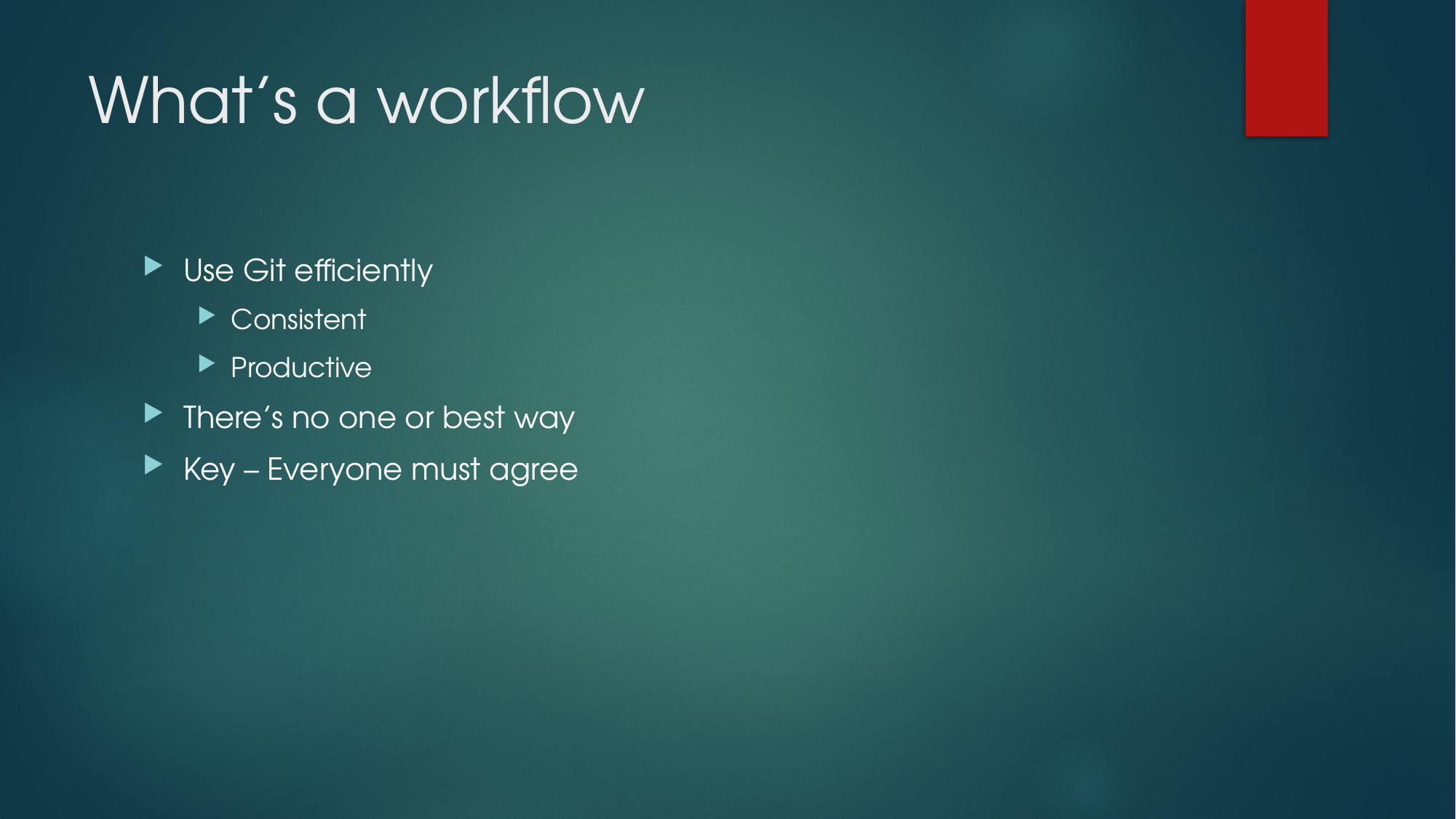

# What’s a workflow
Use Git efficiently
Consistent
Productive
There’s no one or best way
Key – Everyone must agree